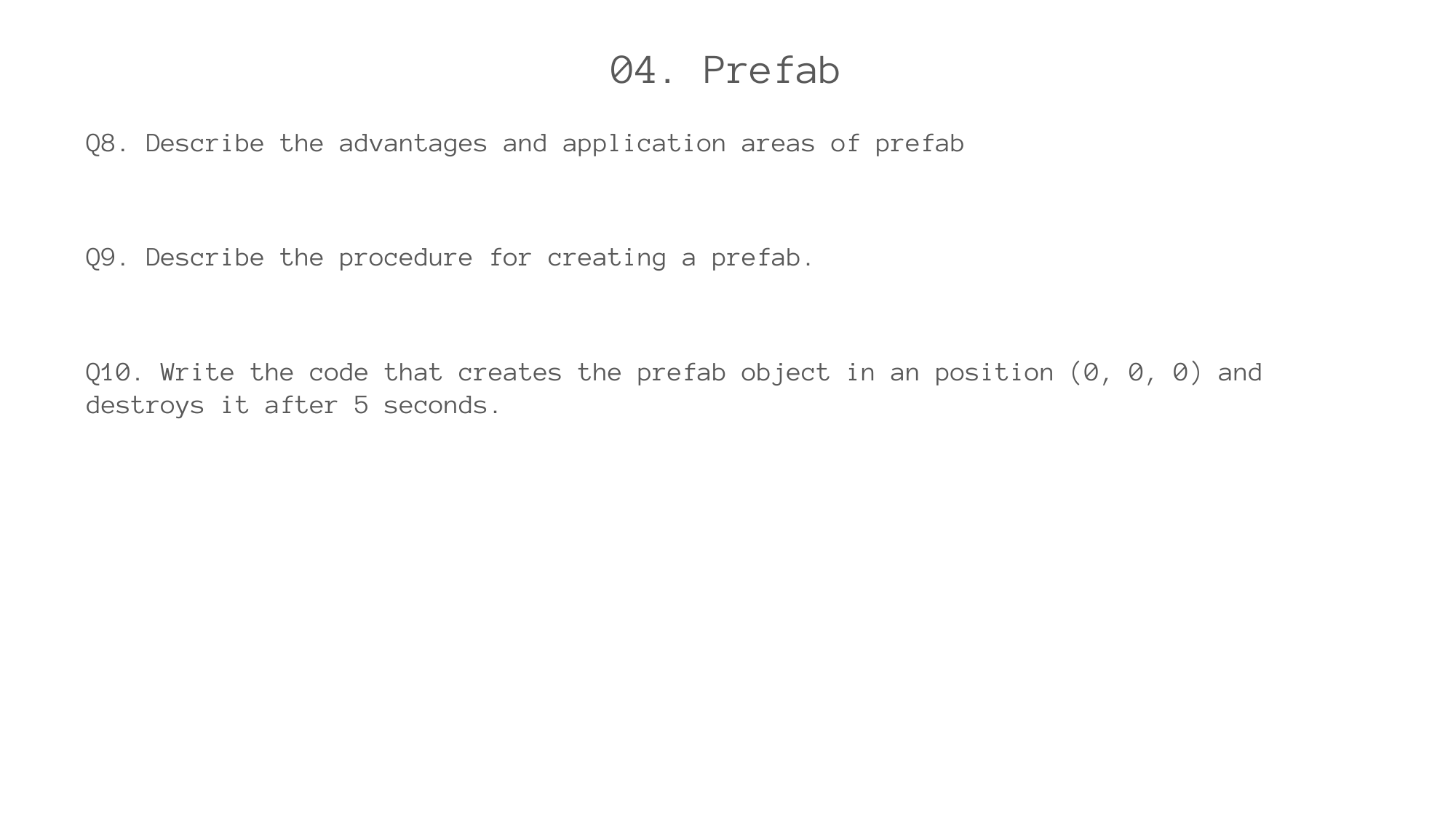

# 04. Prefab
Q8. Describe the advantages and application areas of prefab

Q9. Describe the procedure for creating a prefab.

Q10. Write the code that creates the prefab object in an position (0, 0, 0) and destroys it after 5 seconds.